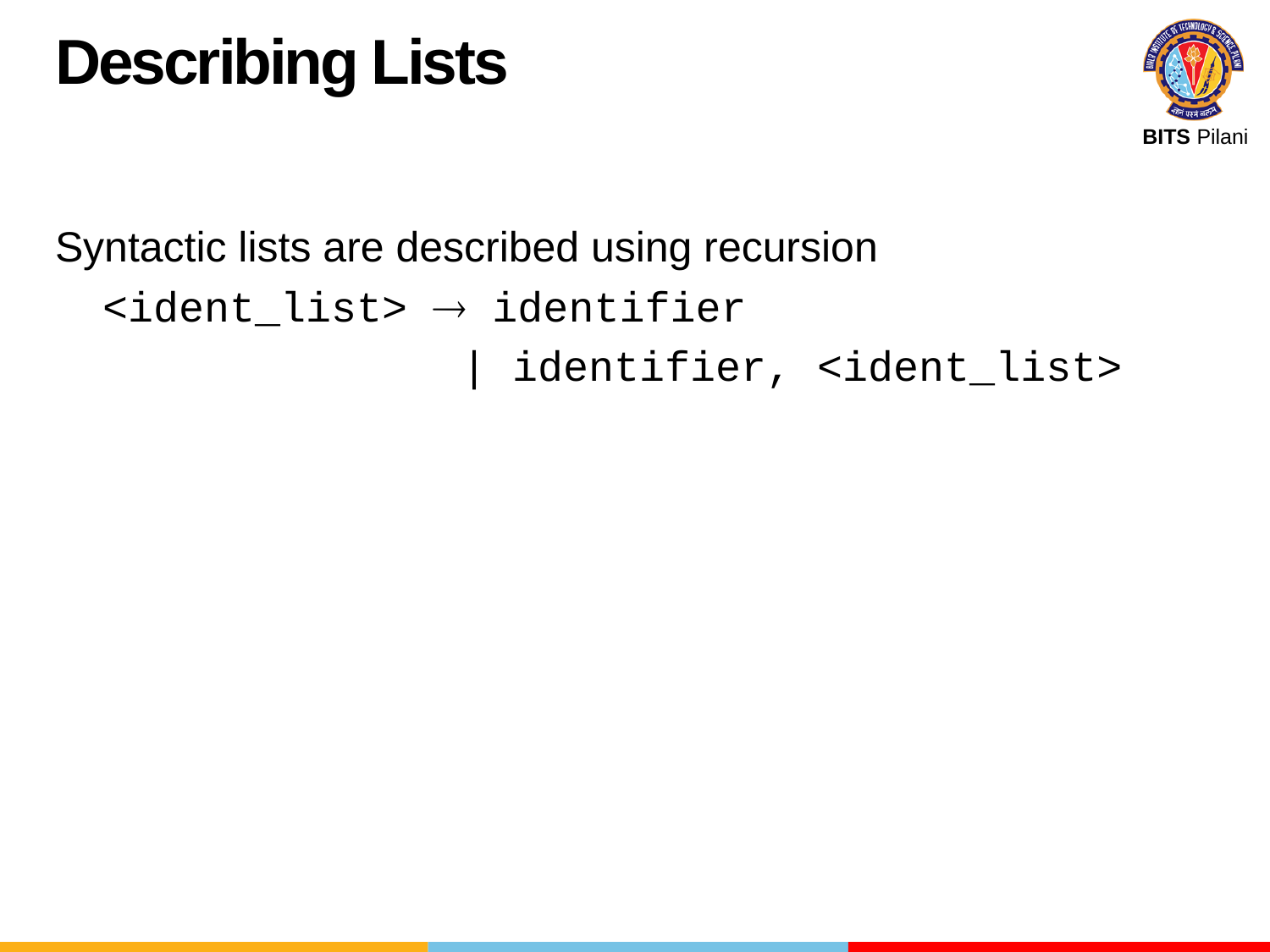

Describing Lists
Syntactic lists are described using recursion
    <ident_list> → identifier
                | identifier, <ident_list>